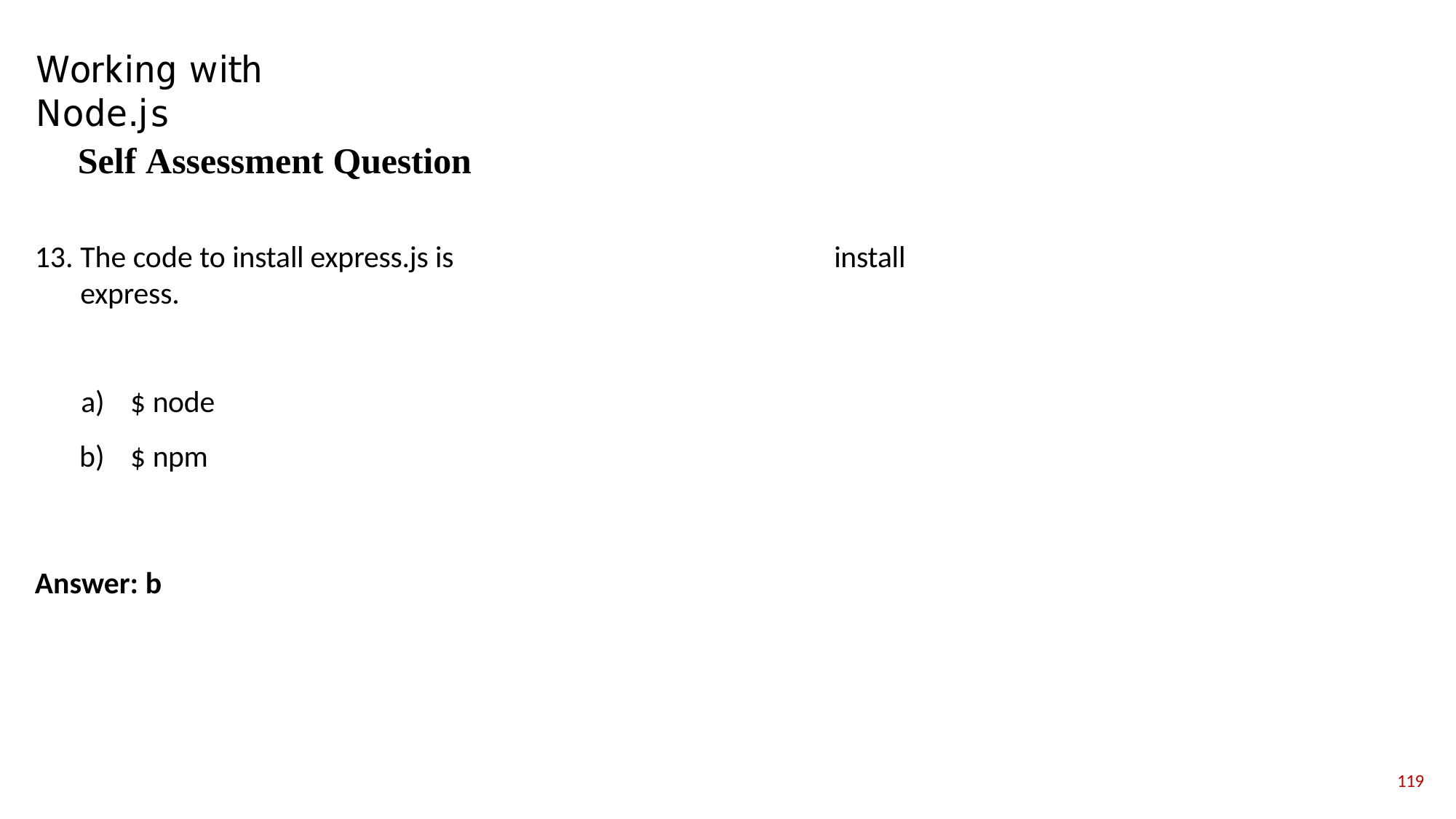

# Working with Node.js
Self Assessment Question

The code to install express.js is 	install express.

$ node
$ npm
Answer: b
119